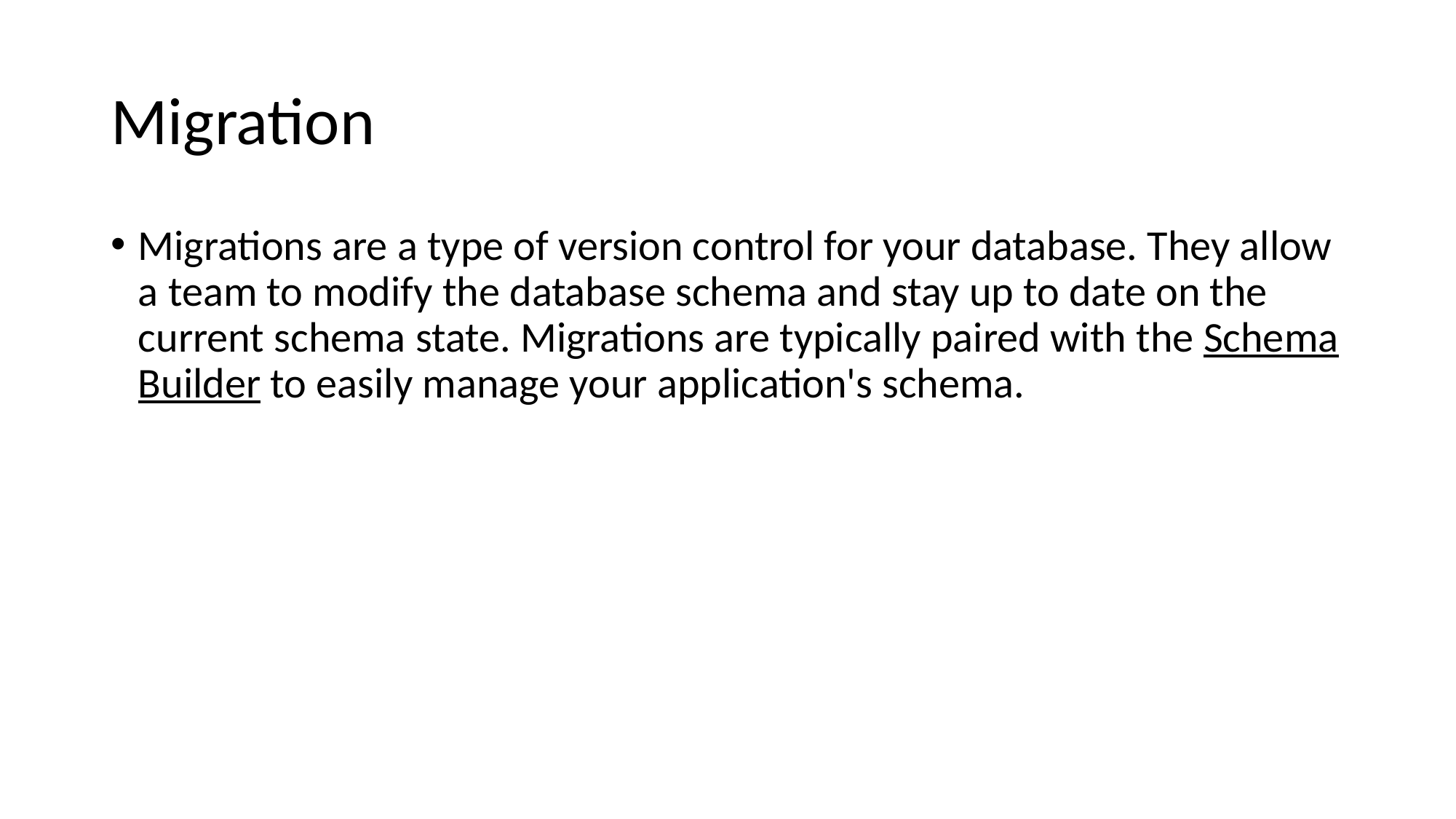

# Migration
Migrations are a type of version control for your database. They allow a team to modify the database schema and stay up to date on the current schema state. Migrations are typically paired with the Schema Builder to easily manage your application's schema.